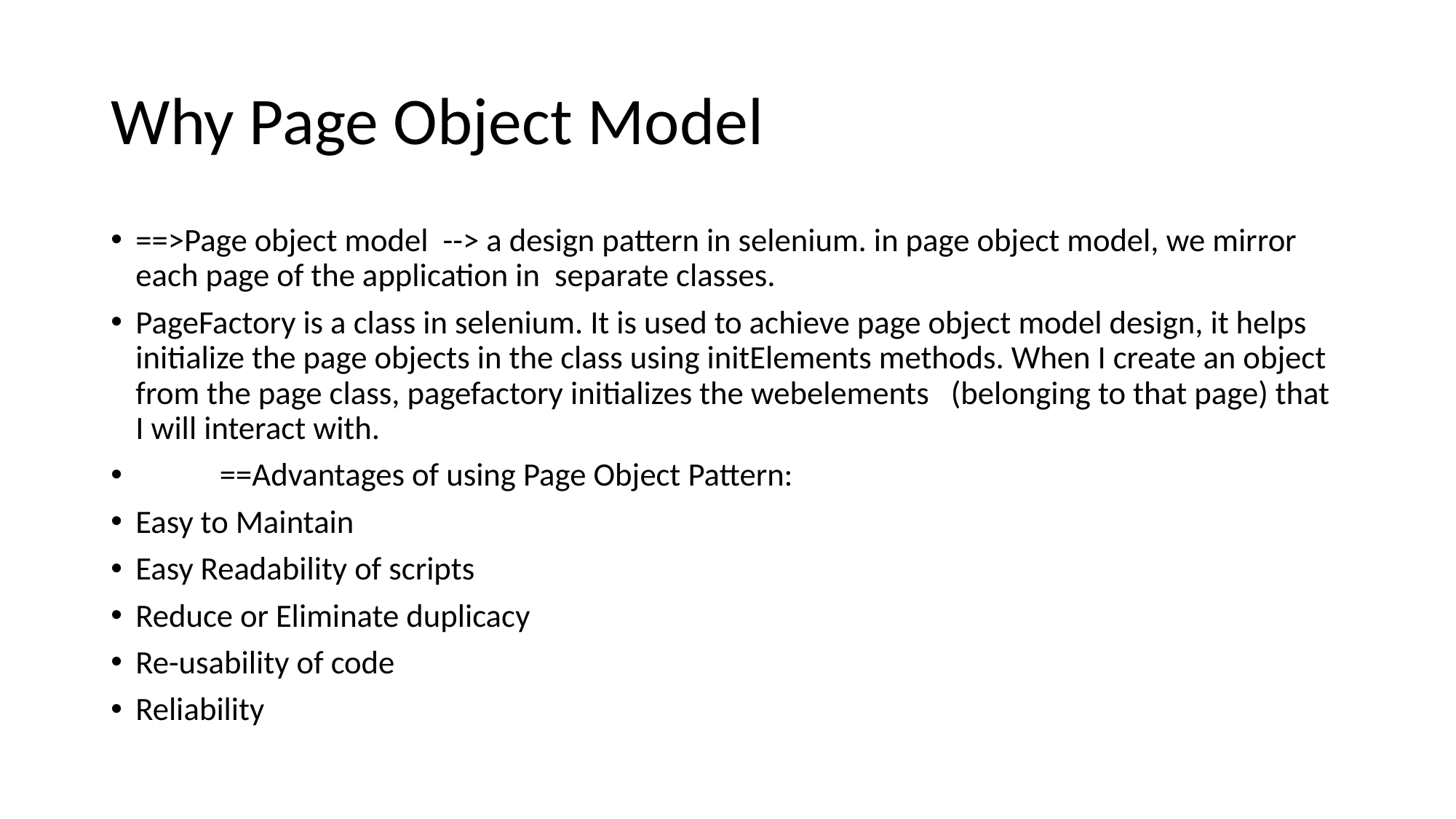

# Why Page Object Model
==>Page object model  --> a design pattern in selenium. in page object model, we mirror each page of the application in  separate classes.
PageFactory is a class in selenium. It is used to achieve page object model design, it helps initialize the page objects in the class using initElements methods. When I create an object from the page class, pagefactory initializes the webelements   (belonging to that page) that I will interact with.
	==Advantages of using Page Object Pattern:
Easy to Maintain
Easy Readability of scripts
Reduce or Eliminate duplicacy
Re-usability of code
Reliability